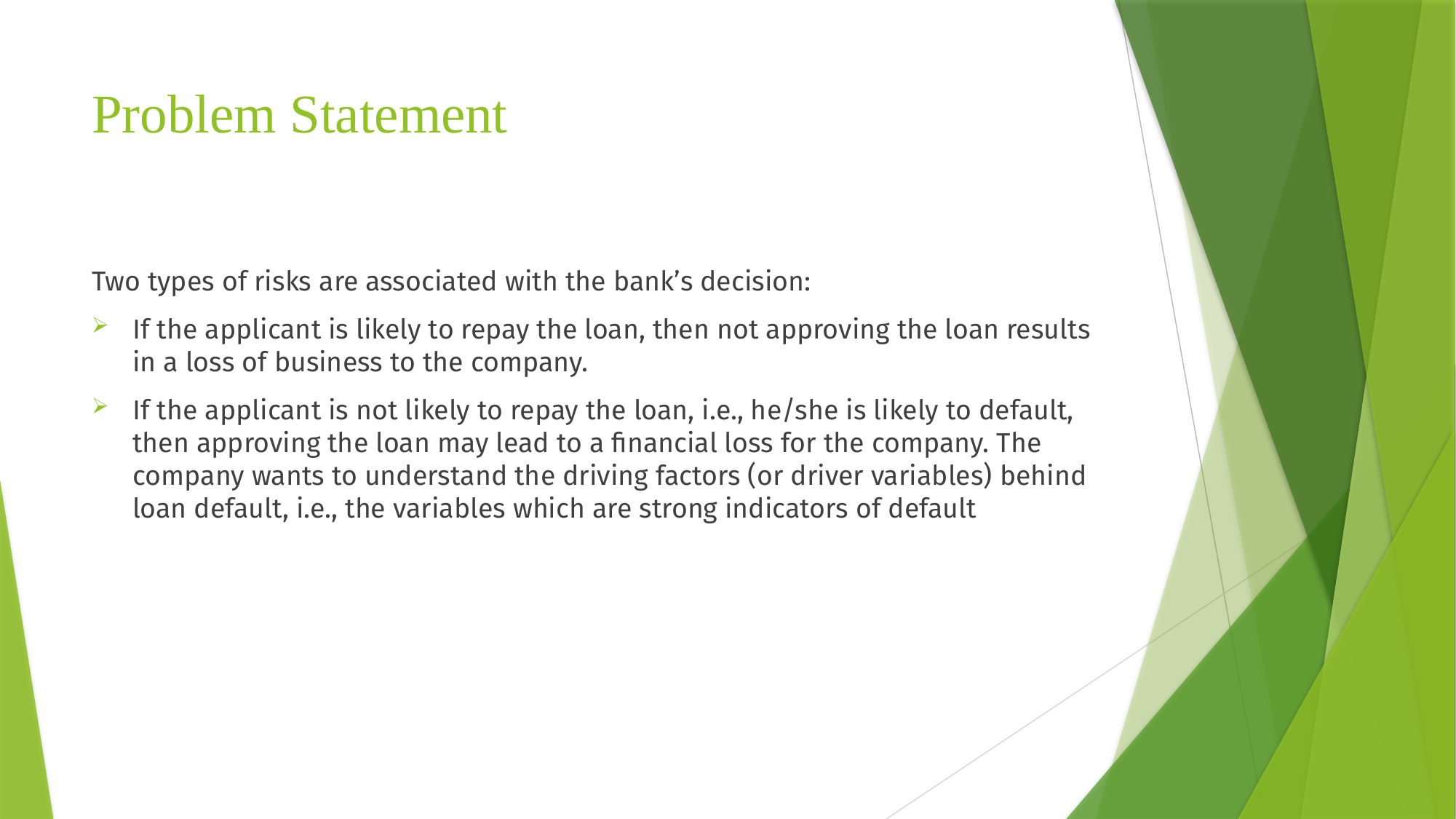

# Problem Statement
Two types of risks are associated with the bank’s decision:
If the applicant is likely to repay the loan, then not approving the loan results in a loss of business to the company.
If the applicant is not likely to repay the loan, i.e., he/she is likely to default, then approving the loan may lead to a financial loss for the company. The company wants to understand the driving factors (or driver variables) behind loan default, i.e., the variables which are strong indicators of default